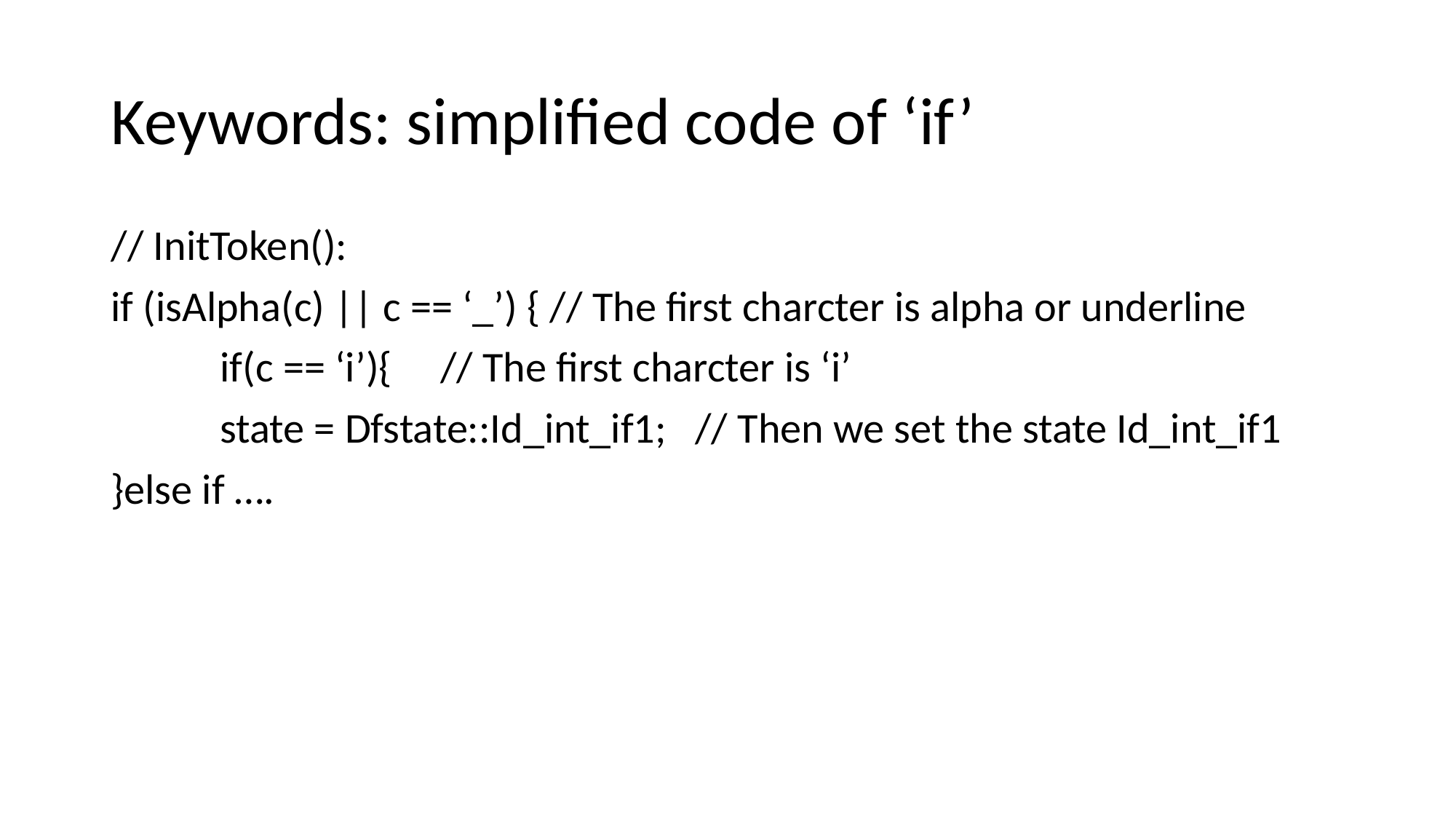

# Keywords: simplified code of ‘if’
// InitToken():
if (isAlpha(c) || c == ‘_’) { // The first charcter is alpha or underline
	if(c == ‘i’){     // The first charcter is ‘i’
	state = Dfstate::Id_int_if1;   // Then we set the state Id_int_if1
}else if ….